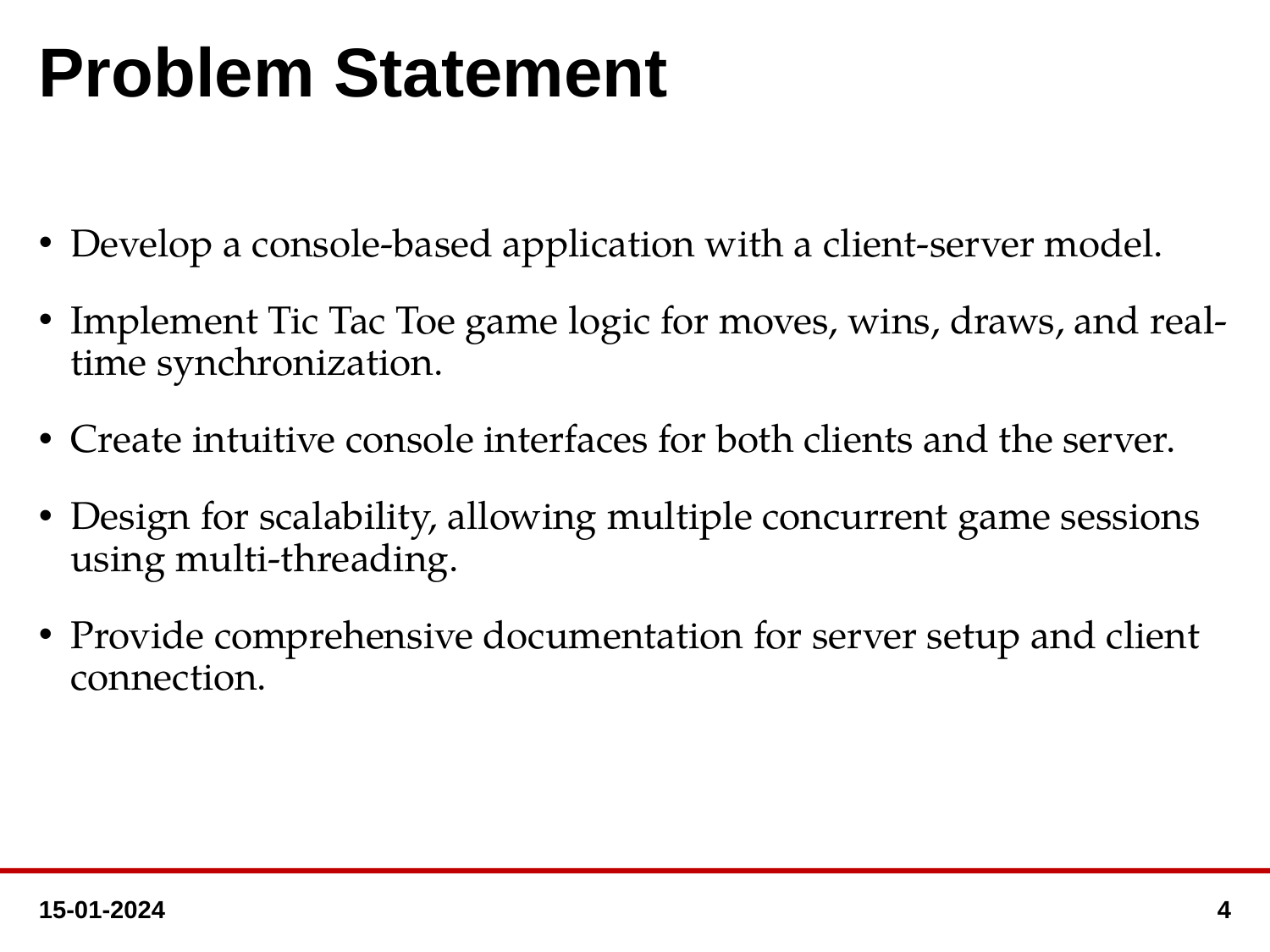

Problem Statement

Develop a console-based application with a client-server model.
Implement Tic Tac Toe game logic for moves, wins, draws, and real-time synchronization.
Create intuitive console interfaces for both clients and the server.
Design for scalability, allowing multiple concurrent game sessions using multi-threading.
Provide comprehensive documentation for server setup and client connection.
15-01-2024

4